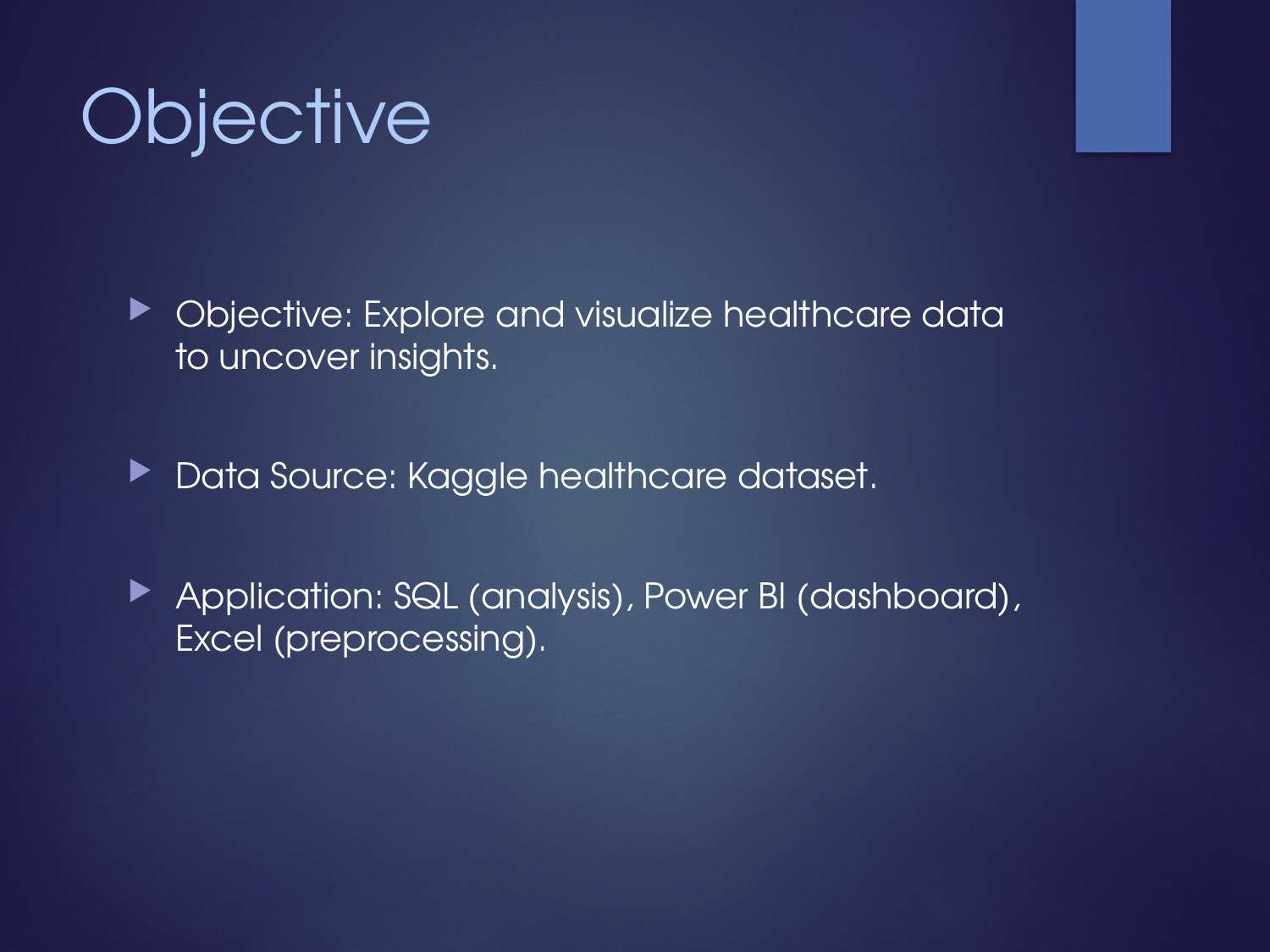

# Objective
Objective: Explore and visualize healthcare data to uncover insights.

Data Source: Kaggle healthcare dataset.

Application: SQL (analysis), Power BI (dashboard), Excel (preprocessing).